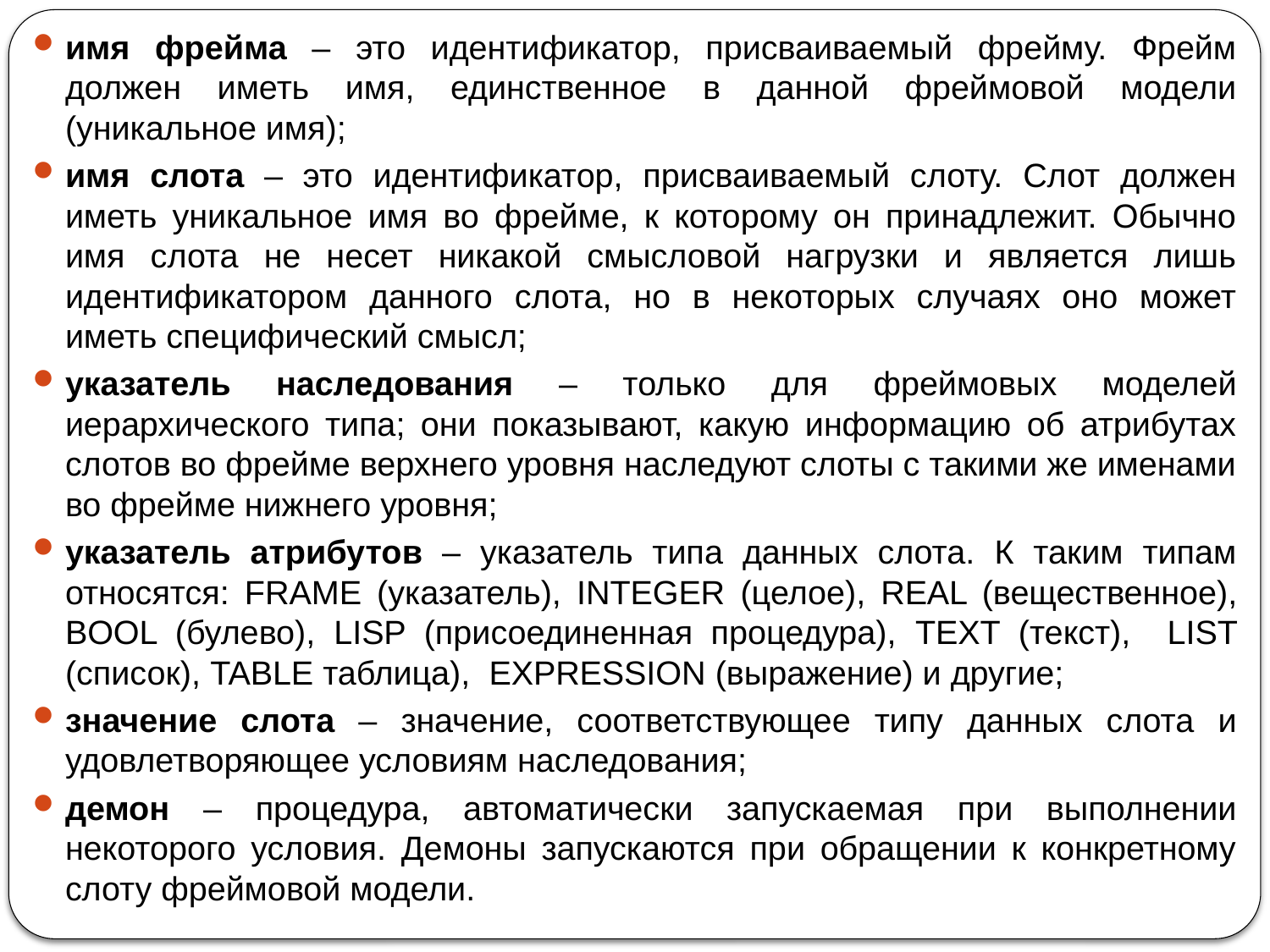

имя фрейма – это идентификатор, присваиваемый фрейму. Фрейм должен иметь имя, единственное в данной фреймовой модели (уникальное имя);
имя слота – это идентификатор, присваиваемый слоту. Слот должен иметь уникальное имя во фрейме, к которому он принадлежит. Обычно имя слота не несет никакой смысловой нагрузки и является лишь идентификатором данного слота, но в некоторых случаях оно может иметь специфический смысл;
указатель наследования – только для фреймовых моделей иерархического типа; они показывают, какую информацию об атрибутах слотов во фрейме верхнего уровня наследуют слоты с такими же именами во фрейме нижнего уровня;
указатель атрибутов – указатель типа данных слота. К таким типам относятся: FRAME (указатель), INTEGER (целое), REAL (вещественное), BOOL (булево), LISP (присоединенная процедура), TEXT (текст),  LIST (список), TABLE таблица),  EXPRESSION (выражение) и другие;
значение слота – значение, соответствующее типу данных слота и удовлетворяющее условиям наследования;
демон – процедура, автоматически запускаемая при выполнении некоторого условия. Демоны запускаются при обращении к конкретному слоту фреймовой модели.